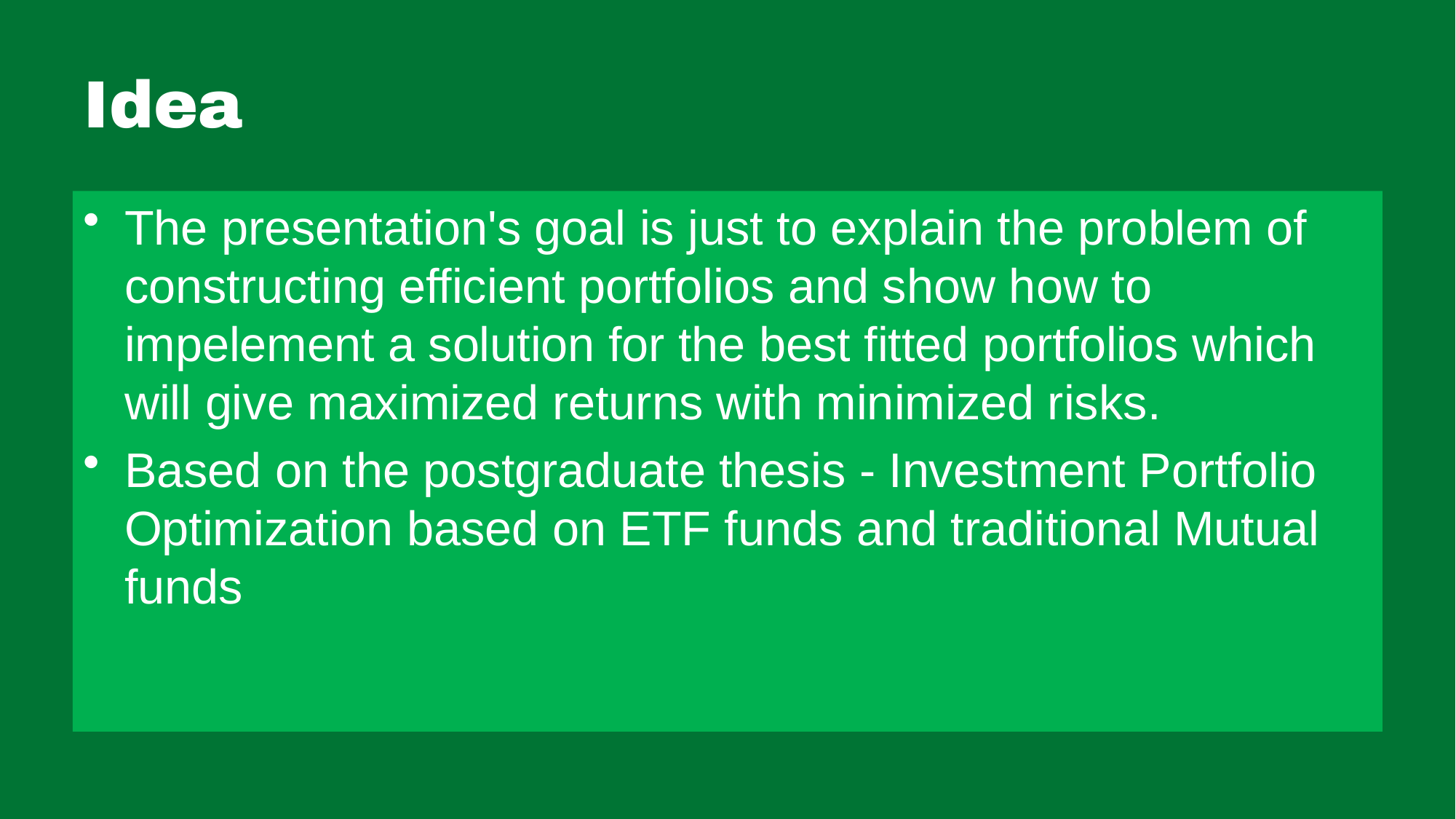

# Idea
The presentation's goal is just to explain the problem of constructing efficient portfolios and show how to impelement a solution for the best fitted portfolios which will give maximized returns with minimized risks.
Based on the postgraduate thesis - Investment Portfolio Optimization based on ETF funds and traditional Mutual funds